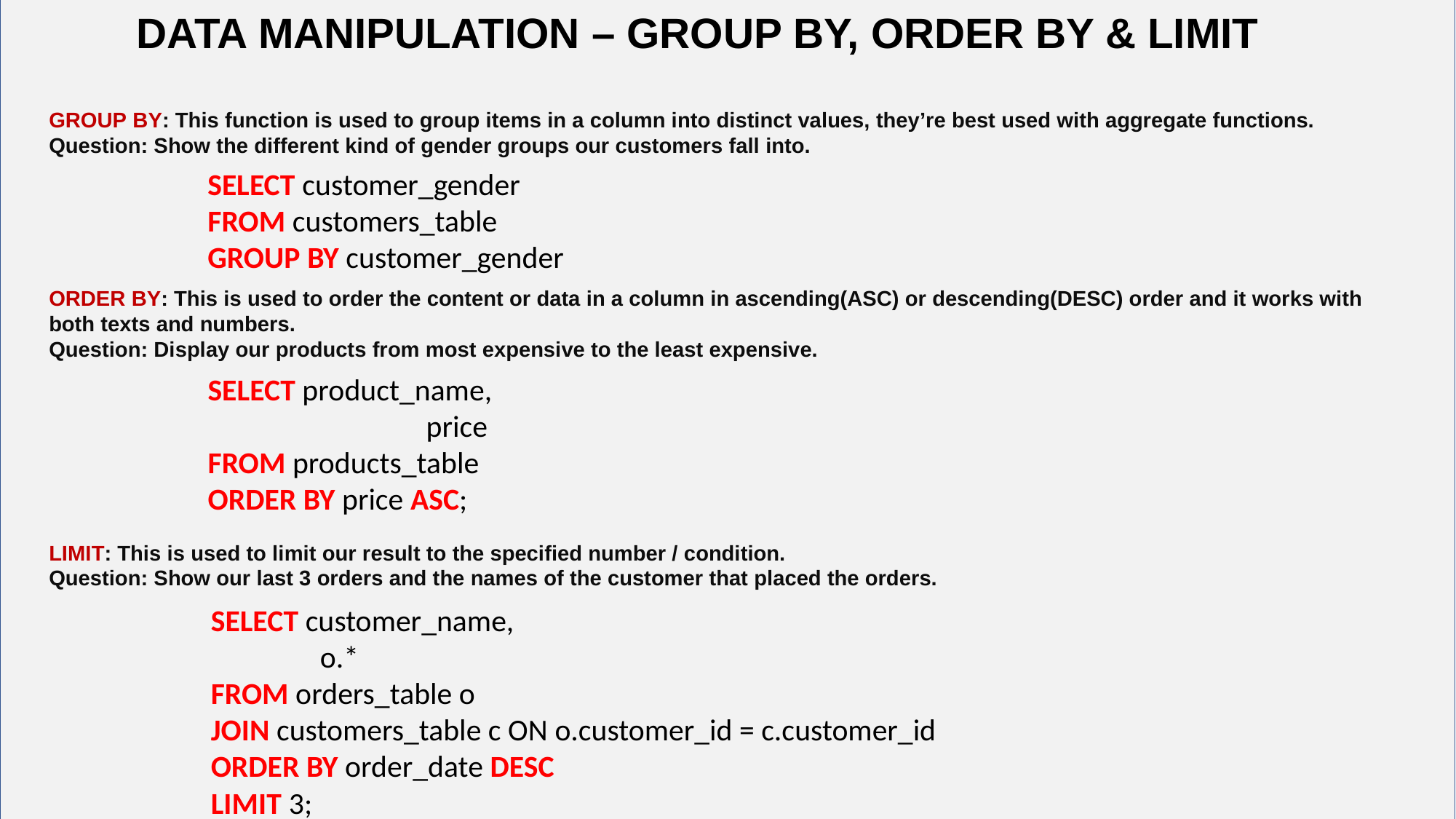

DATA MANIPULATION – GROUP BY, ORDER BY & LIMIT
# Your best quote that reflects your approach… “It’s one small step for man, one giant leap for mankind.”
GROUP BY: This function is used to group items in a column into distinct values, they’re best used with aggregate functions.
Question: Show the different kind of gender groups our customers fall into.

ORDER BY: This is used to order the content or data in a column in ascending(ASC) or descending(DESC) order and it works with both texts and numbers.
Question: Display our products from most expensive to the least expensive.

LIMIT: This is used to limit our result to the specified number / condition.
Question: Show our last 3 orders and the names of the customer that placed the orders.
SELECT customer_gender
FROM customers_table
GROUP BY customer_gender
SELECT product_name,
		price
FROM products_table
ORDER BY price ASC;
SELECT customer_name,
	o.*
FROM orders_table o
JOIN customers_table c ON o.customer_id = c.customer_id
ORDER BY order_date DESC
LIMIT 3;